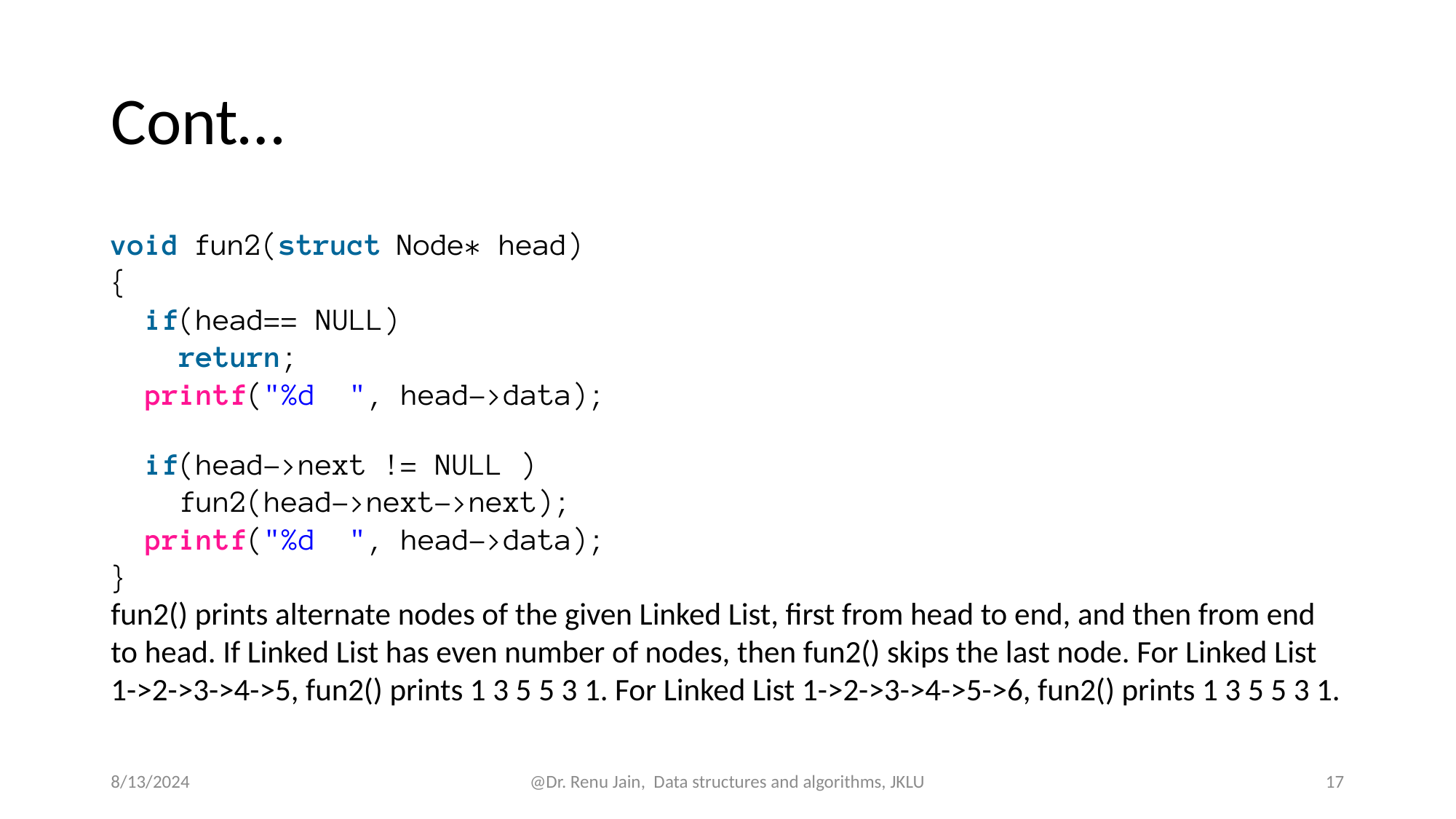

# Cont…
void fun2(struct Node* head)
{
  if(head== NULL)
    return;
  printf("%d  ", head->data);

  if(head->next != NULL )
    fun2(head->next->next);
  printf("%d  ", head->data);
}
fun2() prints alternate nodes of the given Linked List, first from head to end, and then from end to head. If Linked List has even number of nodes, then fun2() skips the last node. For Linked List 1->2->3->4->5, fun2() prints 1 3 5 5 3 1. For Linked List 1->2->3->4->5->6, fun2() prints 1 3 5 5 3 1.
8/13/2024
@Dr. Renu Jain,  Data structures and algorithms, JKLU
17